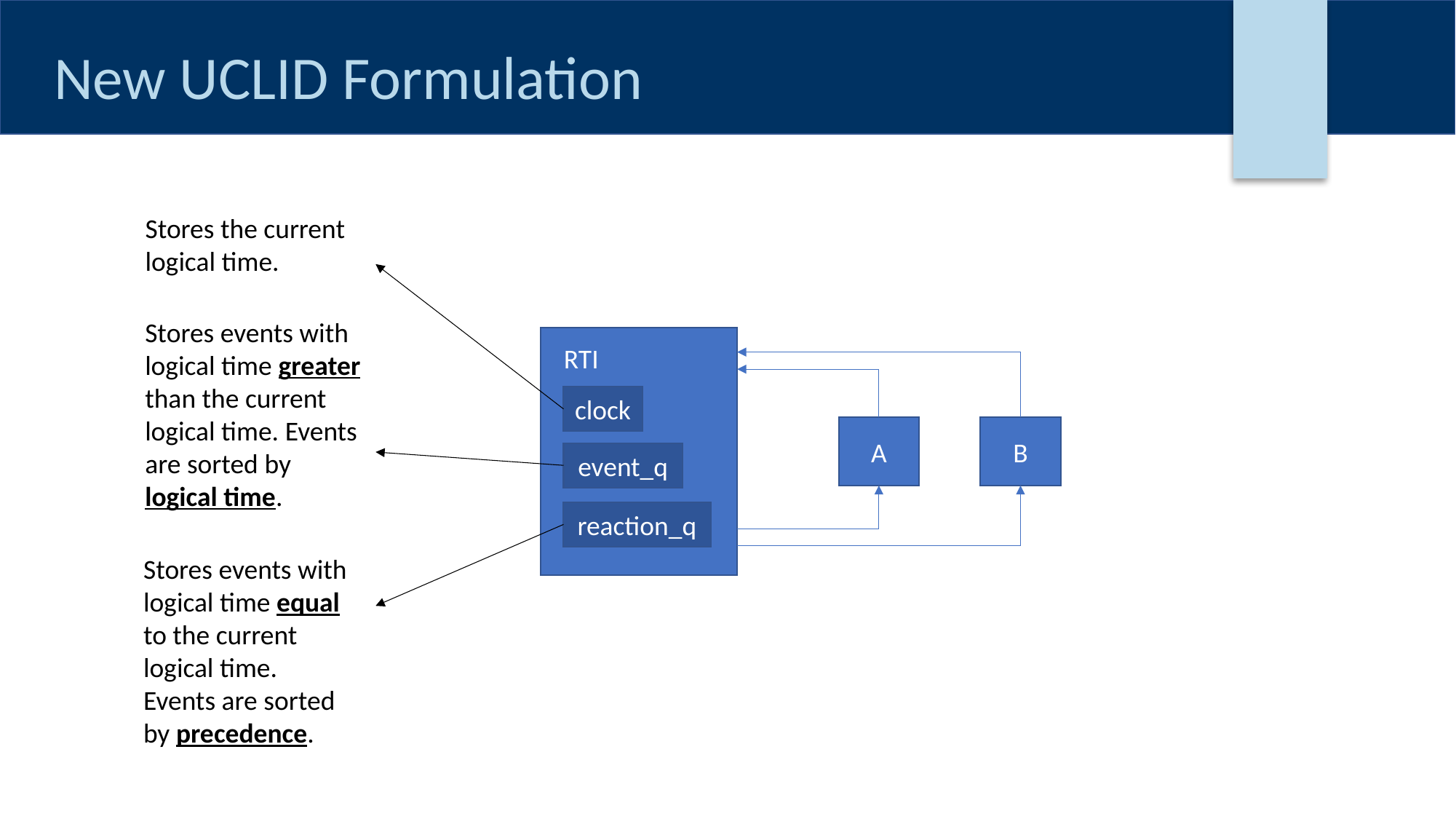

# New UCLID Formulation
Stores the current logical time.
Stores events with logical time greater than the current logical time. Events are sorted by logical time.

RTI
clock
event_q
reaction_q
A
B
Stores events with logical time equal to the current logical time. Events are sorted by precedence.